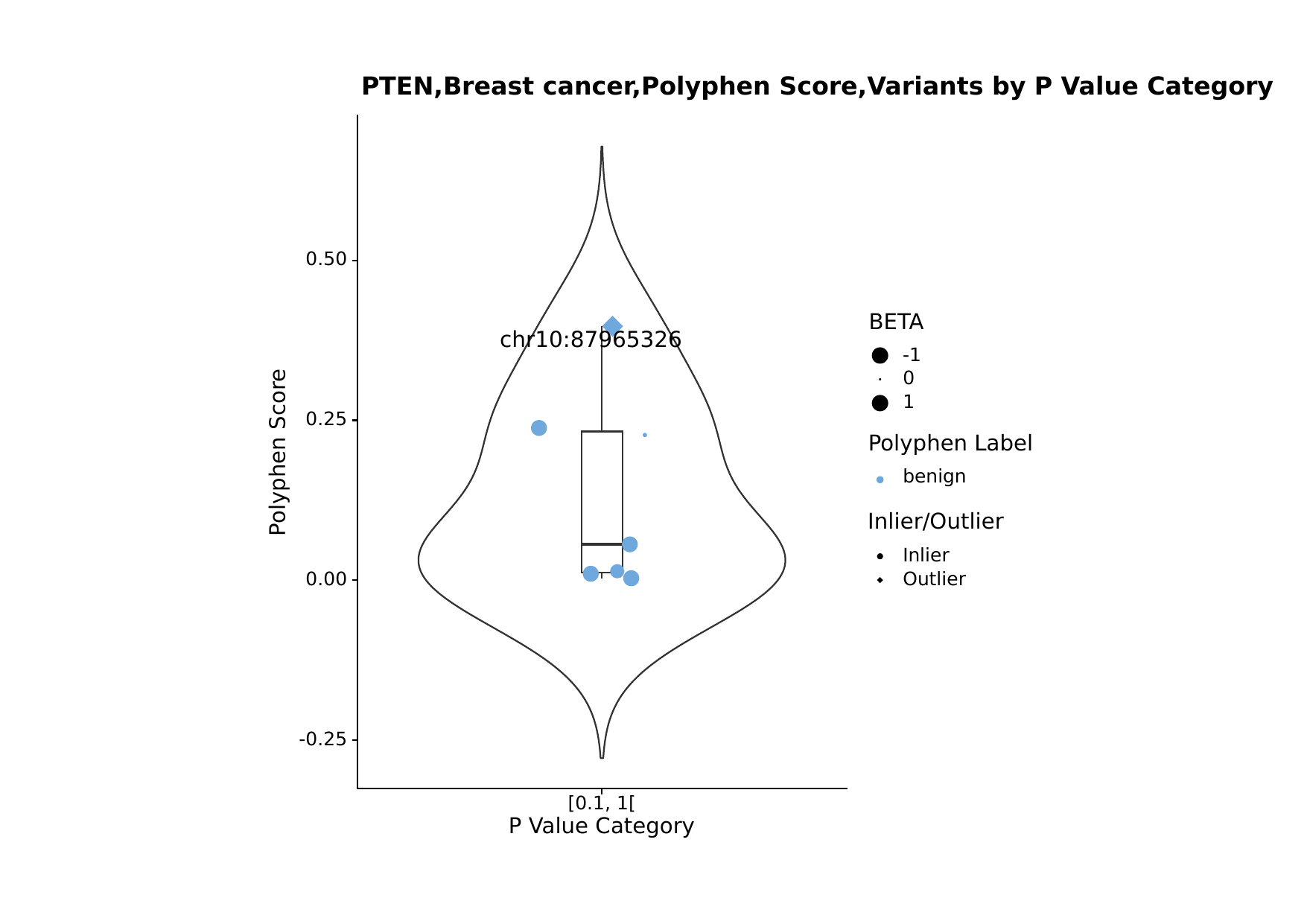

PTEN,Breast cancer,Polyphen Score,Variants by P Value Category

0.50

BETA

chr10:87965326

-1
0

1
0.25

Polyphen Label
Polyphen Score
benign

Inlier/Outlier

Inlier

Outlier
0.00

-0.25

[0.1, 1[
P Value Category